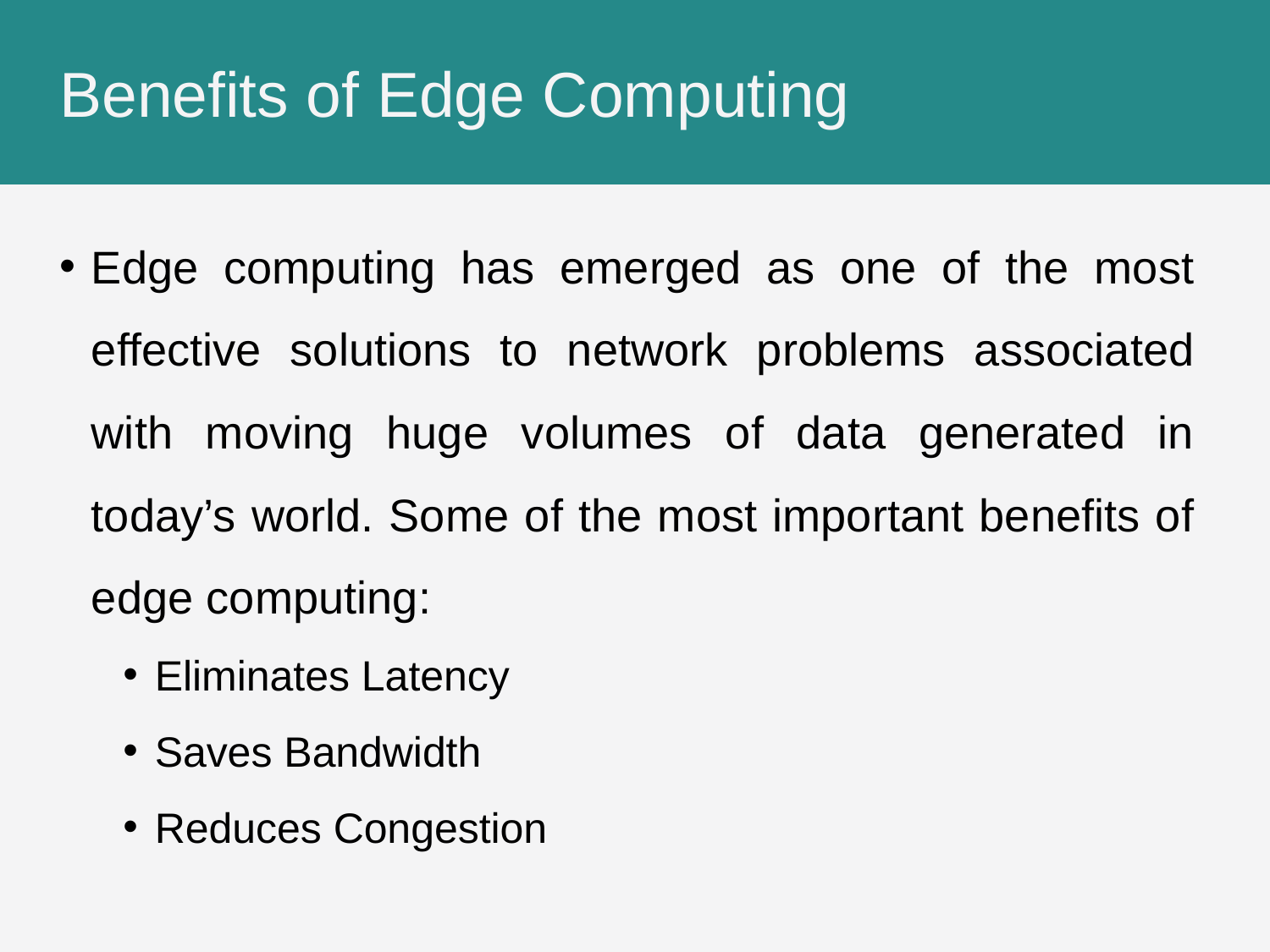

# Benefits of Edge Computing
Edge computing has emerged as one of the most effective solutions to network problems associated with moving huge volumes of data generated in today’s world. Some of the most important benefits of edge computing:
Eliminates Latency
Saves Bandwidth
Reduces Congestion